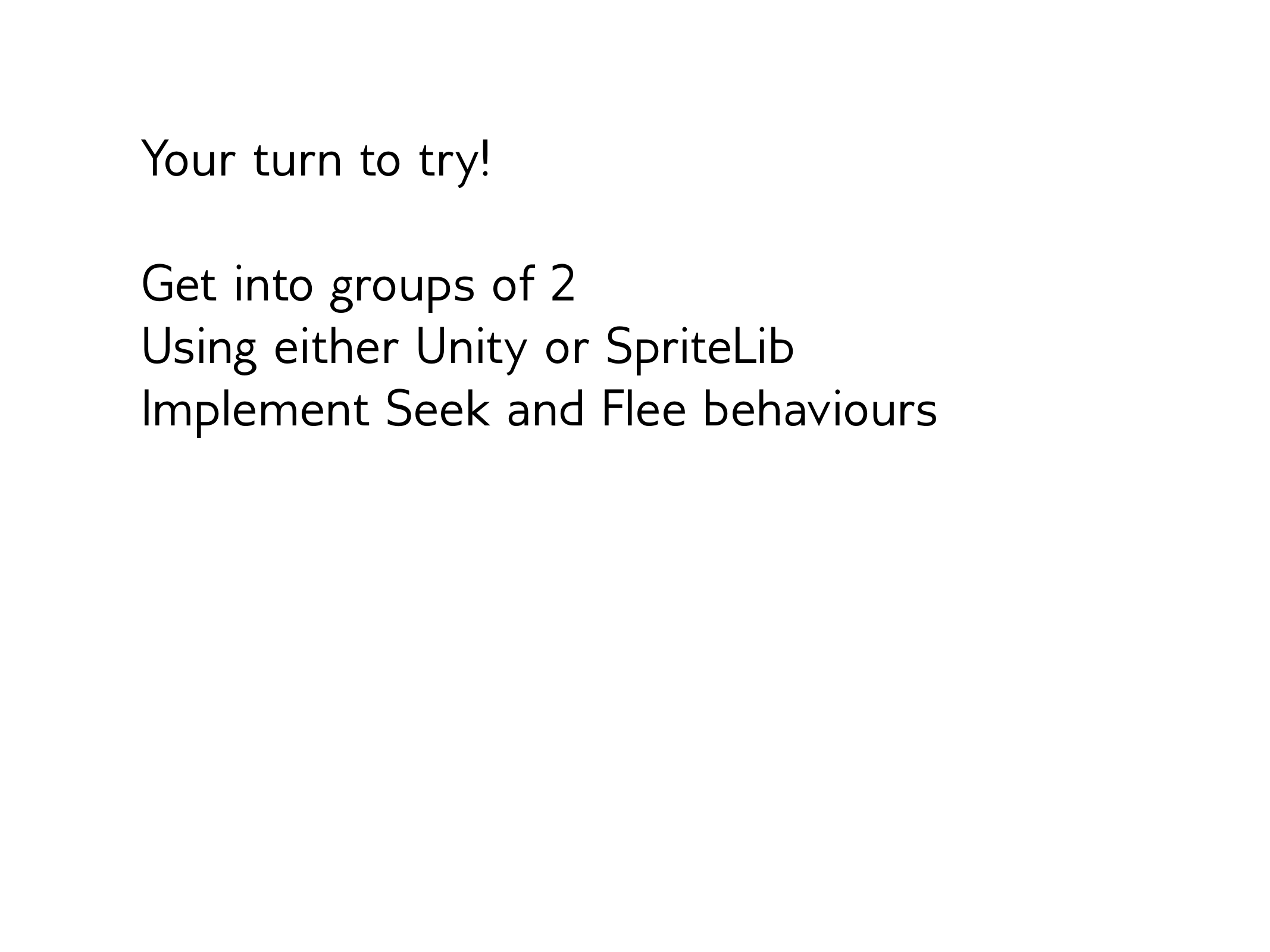

Your turn to try!

Get into groups of 2
Using either Unity or SpriteLib
Implement Seek and Flee behaviours